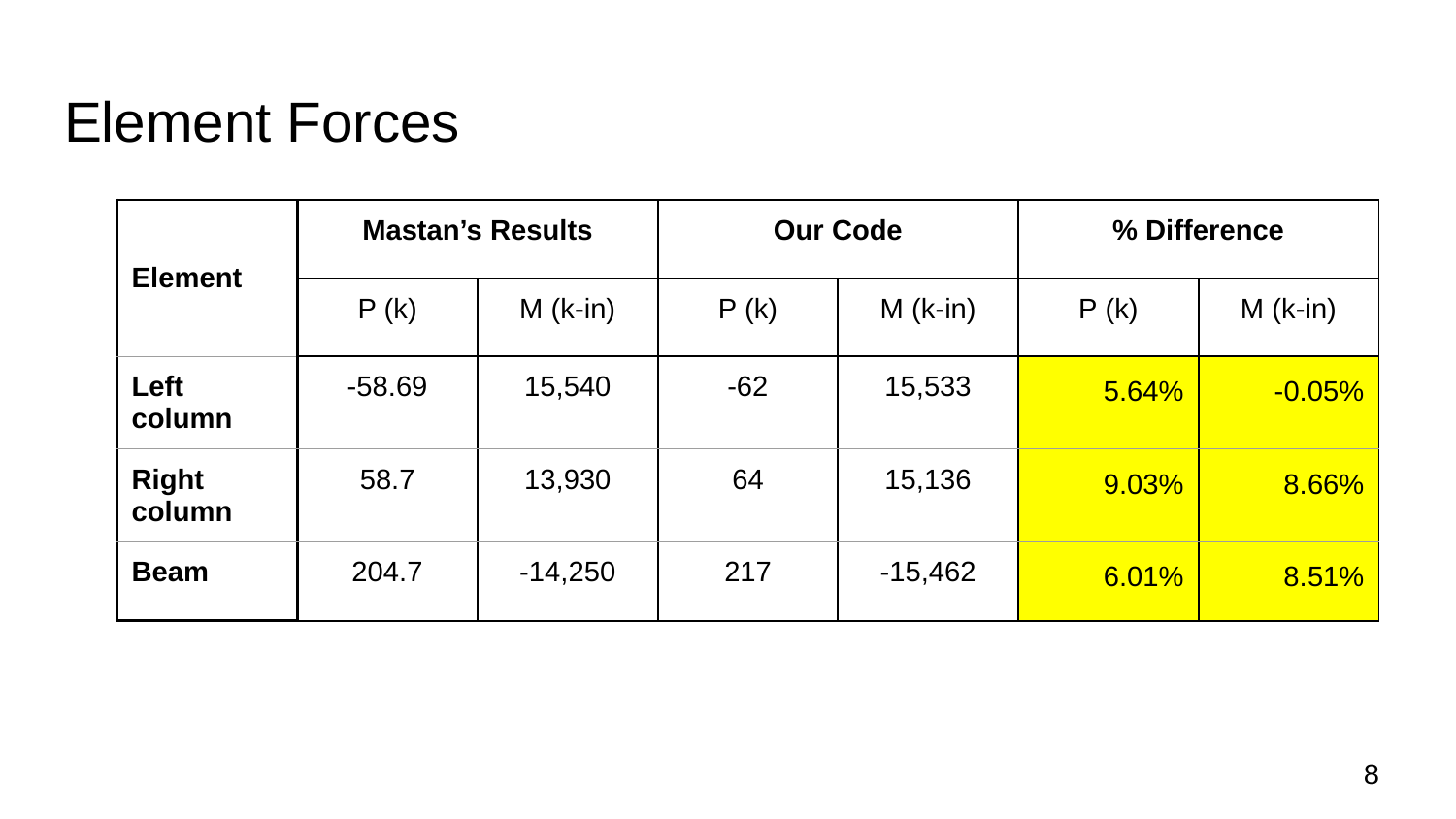

# Element Forces
| Element | Mastan’s Results |  | Our Code |  | % Difference |  |
| --- | --- | --- | --- | --- | --- | --- |
|  | P (k) | M (k-in) | P (k) | M (k-in) | P (k) | M (k-in) |
| Left column | -58.69 | 15,540 | -62 | 15,533 | 5.64% | -0.05% |
| Right column | 58.7 | 13,930 | 64 | 15,136 | 9.03% | 8.66% |
| Beam | 204.7 | -14,250 | 217 | -15,462 | 6.01% | 8.51% |
8